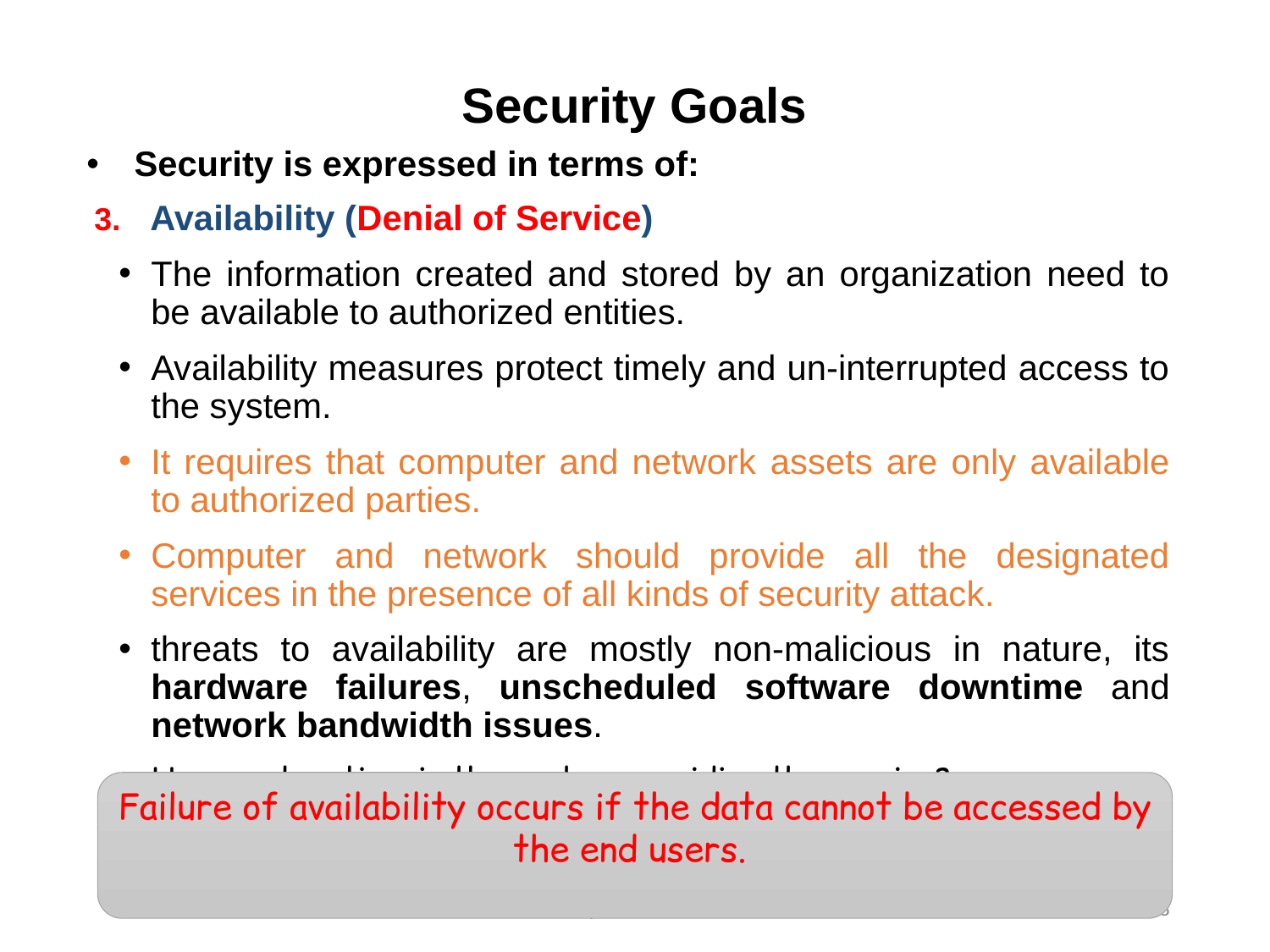

# Security Goals
Security is expressed in terms of:
Availability (Denial of Service)
The information created and stored by an organization need to be available to authorized entities.
Availability measures protect timely and un-interrupted access to the system.
It requires that computer and network assets are only available to authorized parties.
Computer and network should provide all the designated services in the presence of all kinds of security attack.
threats to availability are mostly non-malicious in nature, its hardware failures, unscheduled software downtime and network bandwidth issues.
How much uptime is the system providing the service?
Is the data accessible by users at all times?

Failure of availability occurs if the data cannot be accessed by the end users.

By: Mulatu D.
18